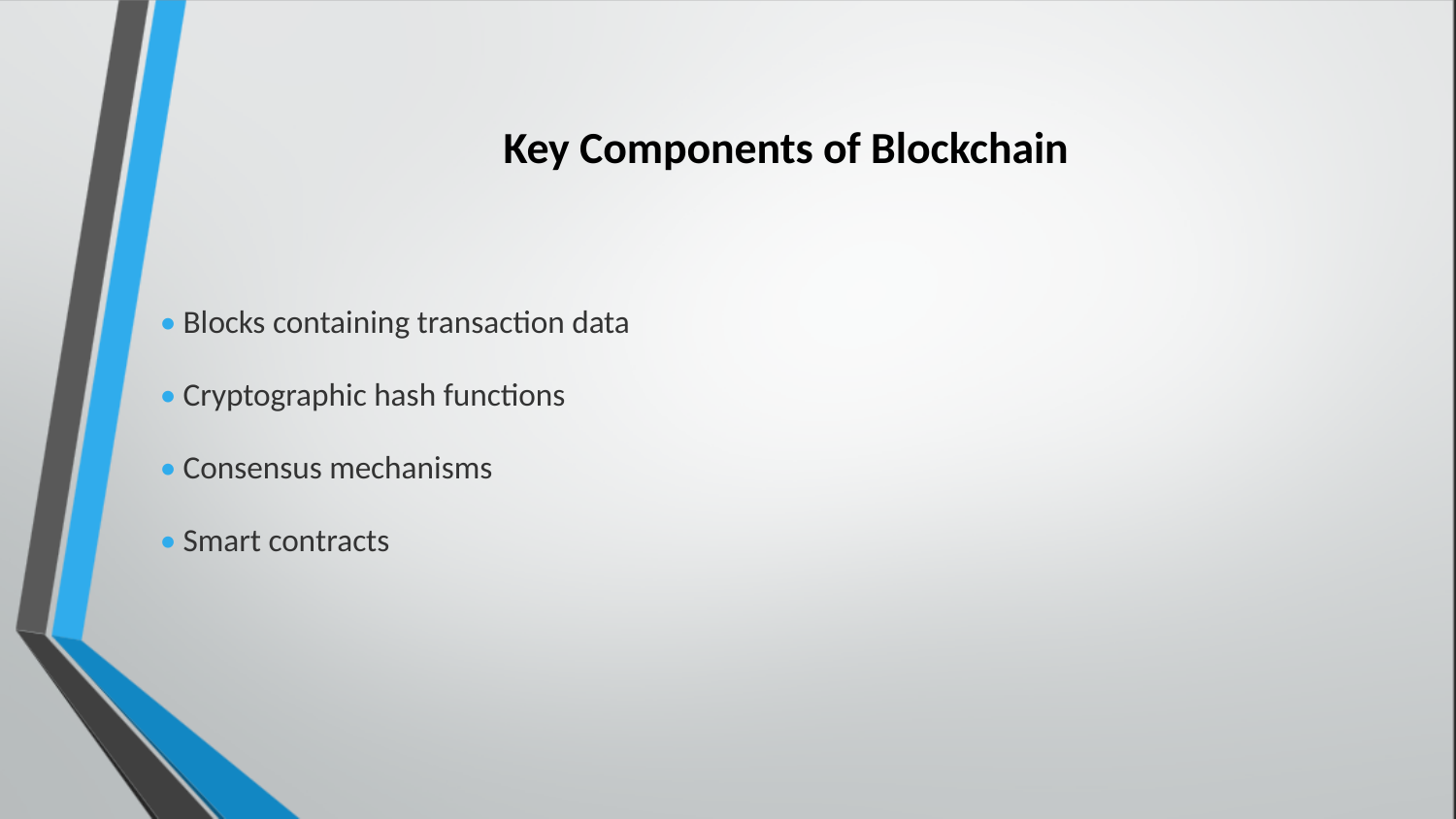

Key Components of Blockchain
• Blocks containing transaction data
• Cryptographic hash functions
• Consensus mechanisms
• Smart contracts